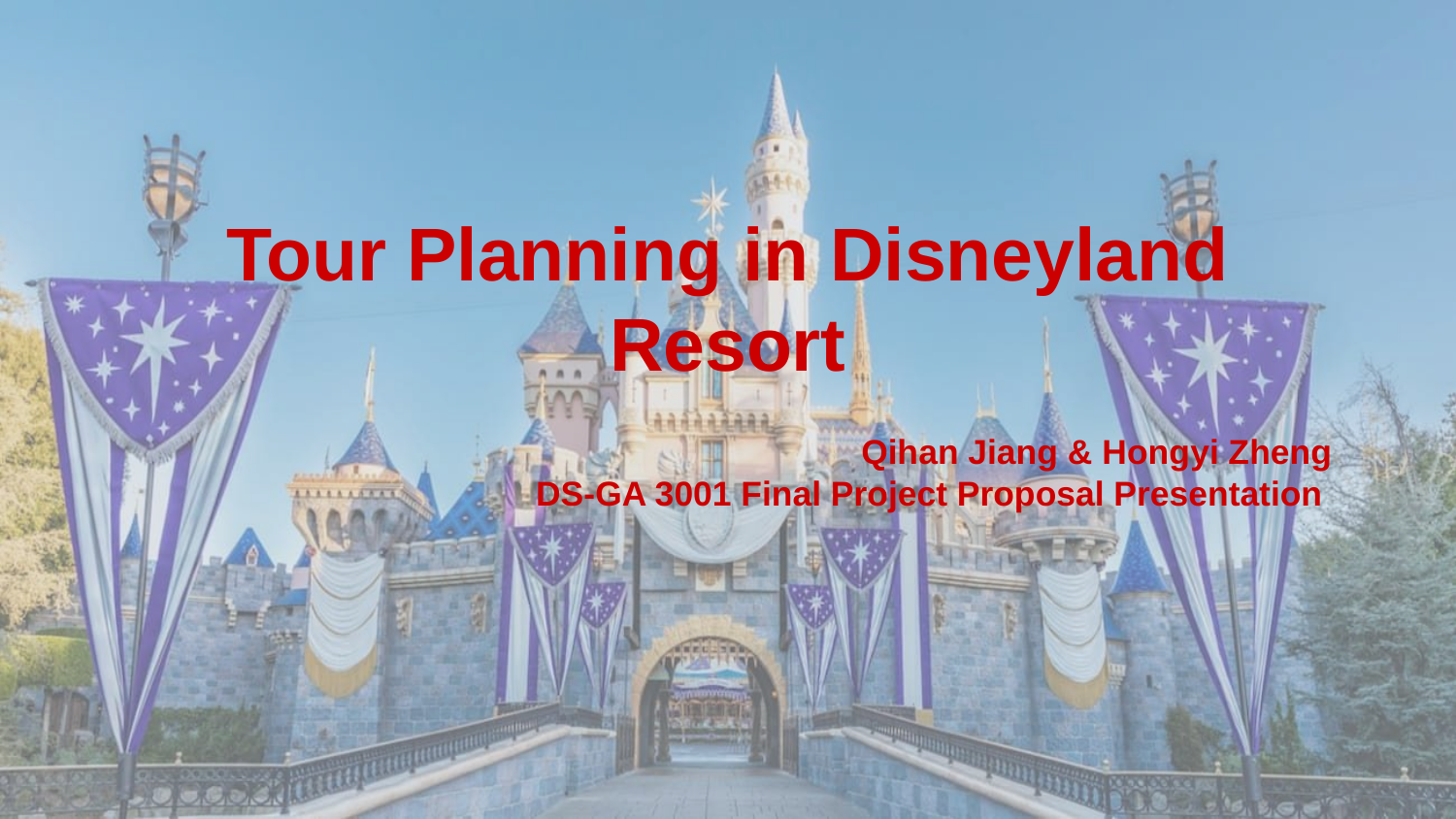

# Tour Planning in Disneyland Resort
Qihan Jiang & Hongyi Zheng
DS-GA 3001 Final Project Proposal Presentation